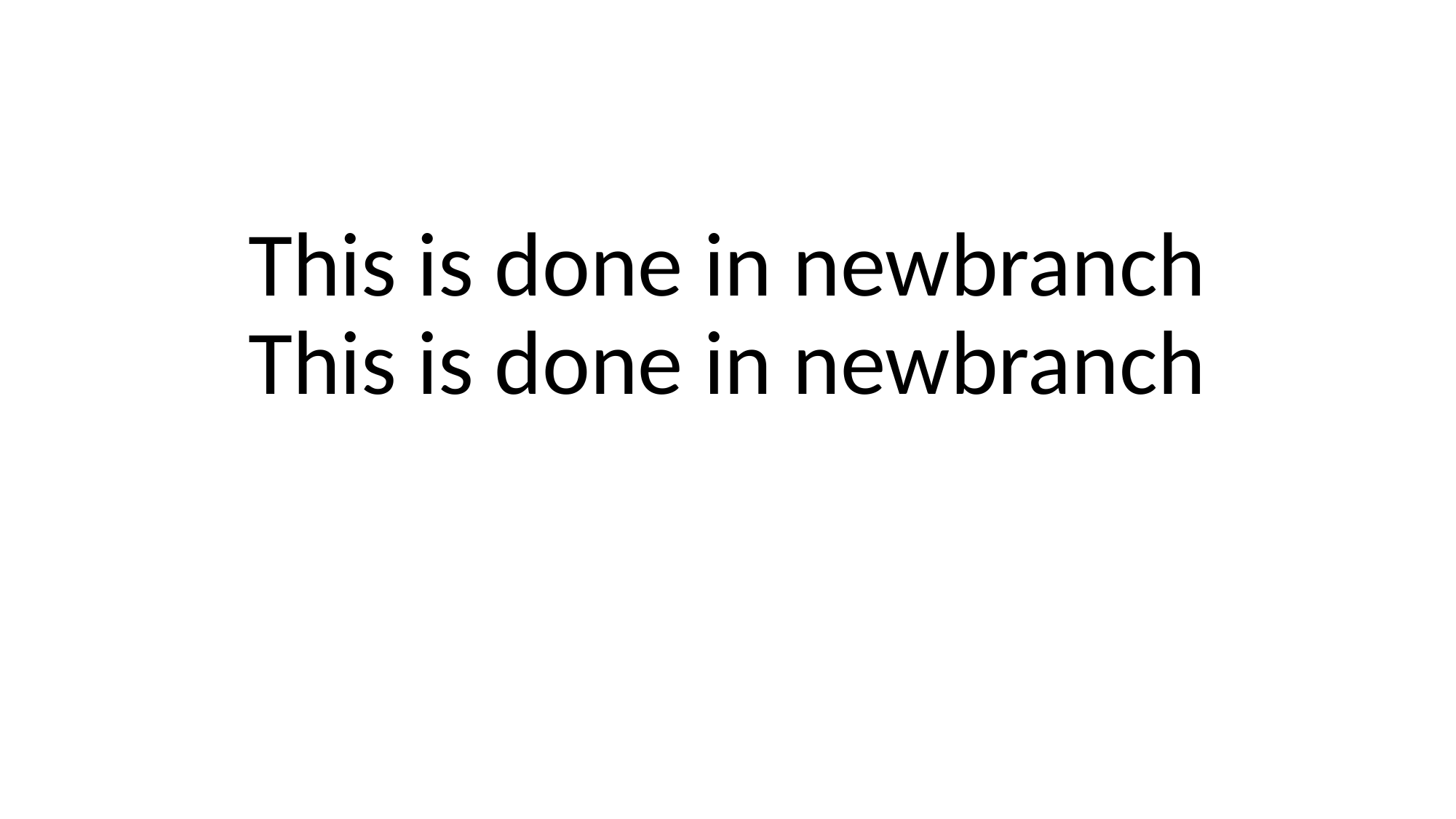

# This is done in newbranch This is done in newbranch